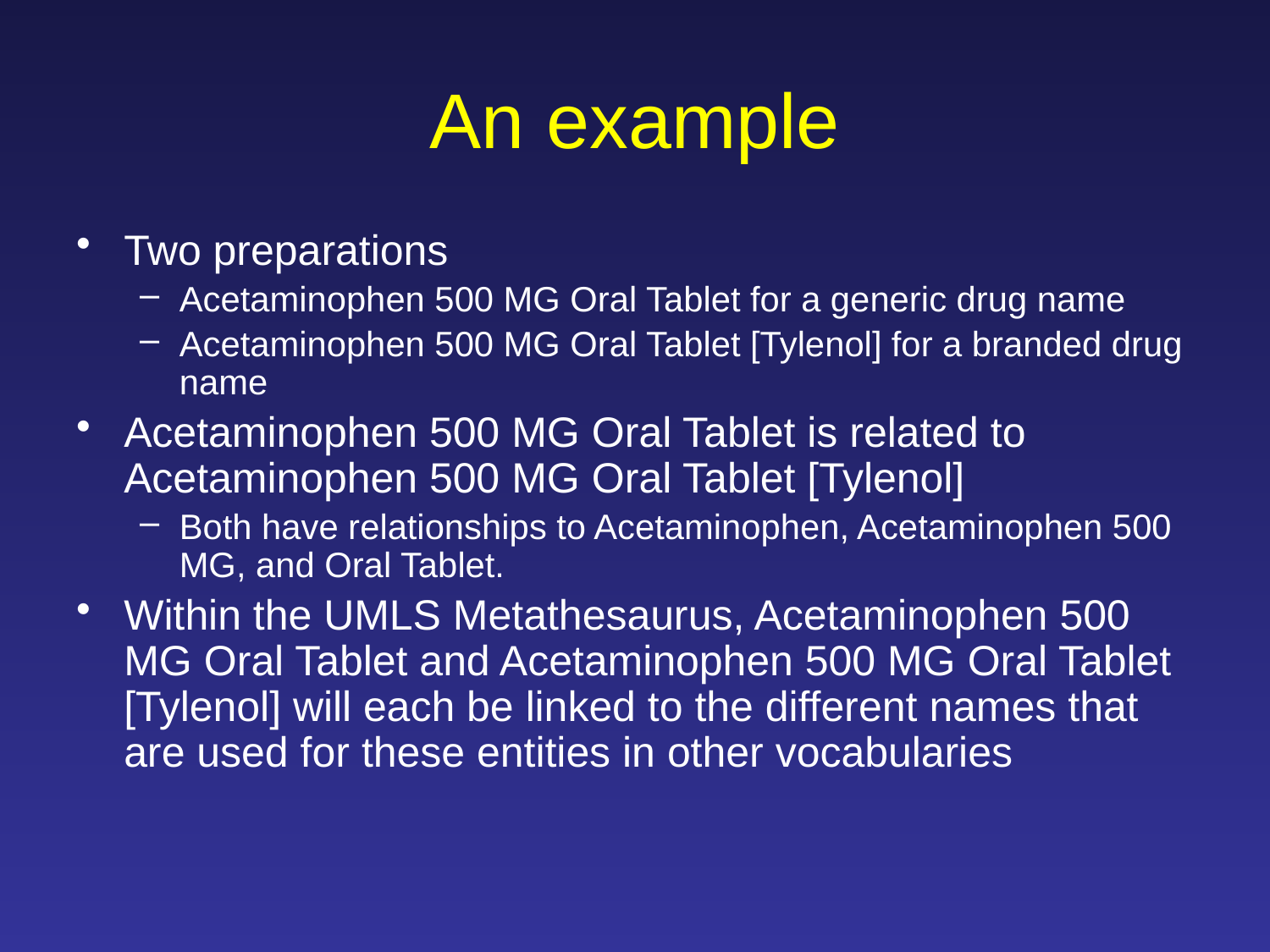

# An example
Two preparations
Acetaminophen 500 MG Oral Tablet for a generic drug name
Acetaminophen 500 MG Oral Tablet [Tylenol] for a branded drug name
Acetaminophen 500 MG Oral Tablet is related to Acetaminophen 500 MG Oral Tablet [Tylenol]
Both have relationships to Acetaminophen, Acetaminophen 500 MG, and Oral Tablet.
Within the UMLS Metathesaurus, Acetaminophen 500 MG Oral Tablet and Acetaminophen 500 MG Oral Tablet [Tylenol] will each be linked to the different names that are used for these entities in other vocabularies